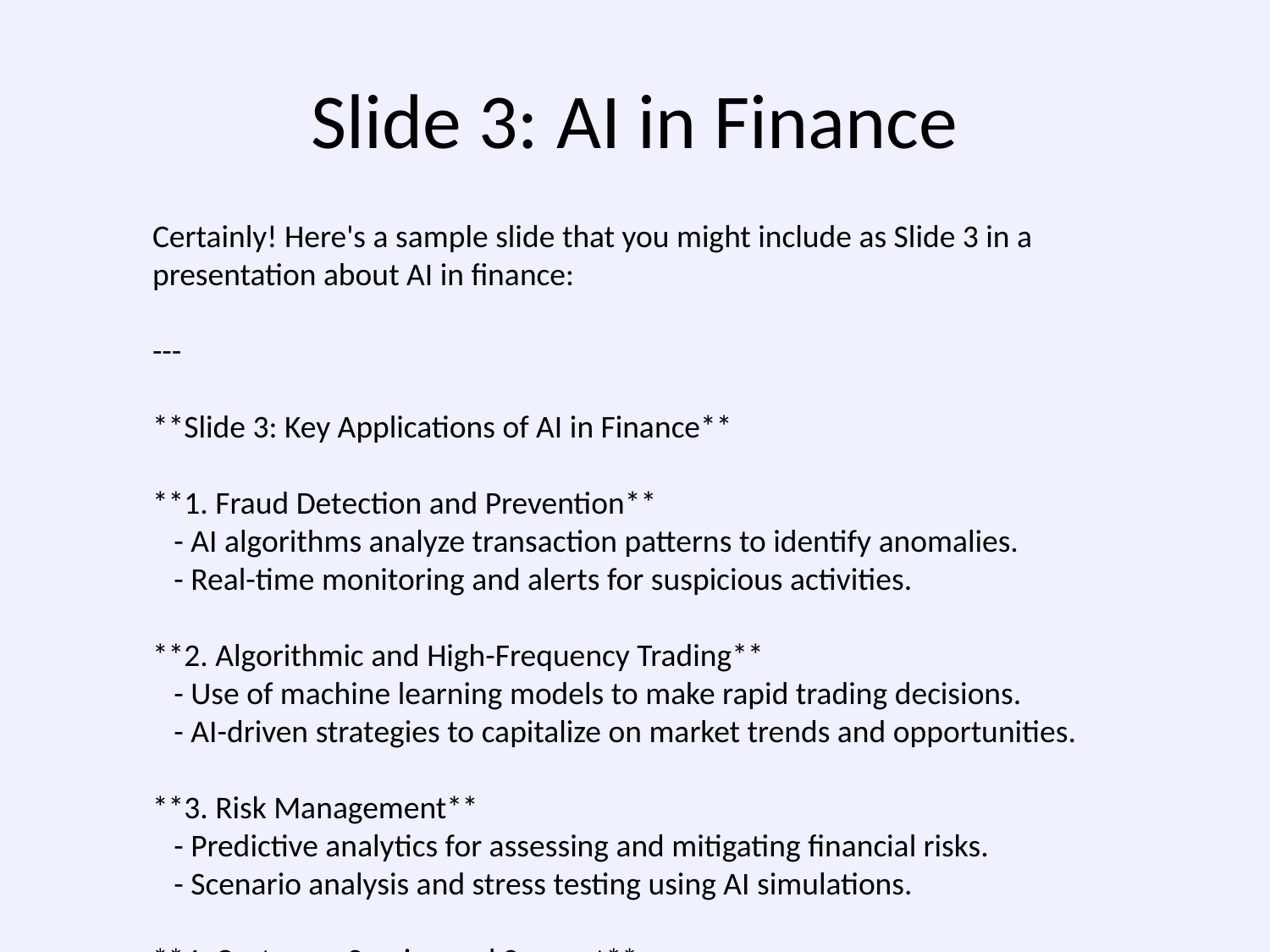

# Slide 3: AI in Finance
Certainly! Here's a sample slide that you might include as Slide 3 in a presentation about AI in finance:

---

**Slide 3: Key Applications of AI in Finance**

**1. Fraud Detection and Prevention**
   - AI algorithms analyze transaction patterns to identify anomalies.
   - Real-time monitoring and alerts for suspicious activities.

**2. Algorithmic and High-Frequency Trading**
   - Use of machine learning models to make rapid trading decisions.
   - AI-driven strategies to capitalize on market trends and opportunities.

**3. Risk Management**
   - Predictive analytics for assessing and mitigating financial risks.
   - Scenario analysis and stress testing using AI simulations.

**4. Customer Service and Support**
   - AI-powered chatbots and virtual assistants for 24/7 customer service.
   - Personalized assistance and financial advice through natural language processing.

**5. Credit Scoring and Loan Assessment**
   - Enhanced credit risk modeling with AI-based scoring systems.
   - Faster, more accurate decisions for loan approvals.

**6. Portfolio Management**
   - Robo-advisors providing investment recommendations based on AI insights.
   - Automatic portfolio rebalancing and optimization.

**Visuals/Graphs:**
   - Infographic showing the flow of AI in various financial functions.
   - Graph depicting the impact of AI on trading volume and efficiency.

**Closing Thought:**
   - "AI is revolutionizing finance by enhancing efficiency, accuracy, and customer experience."

---

Feel free to customize this slide with specific details or visual elements based on the direction and scope of your presentation.